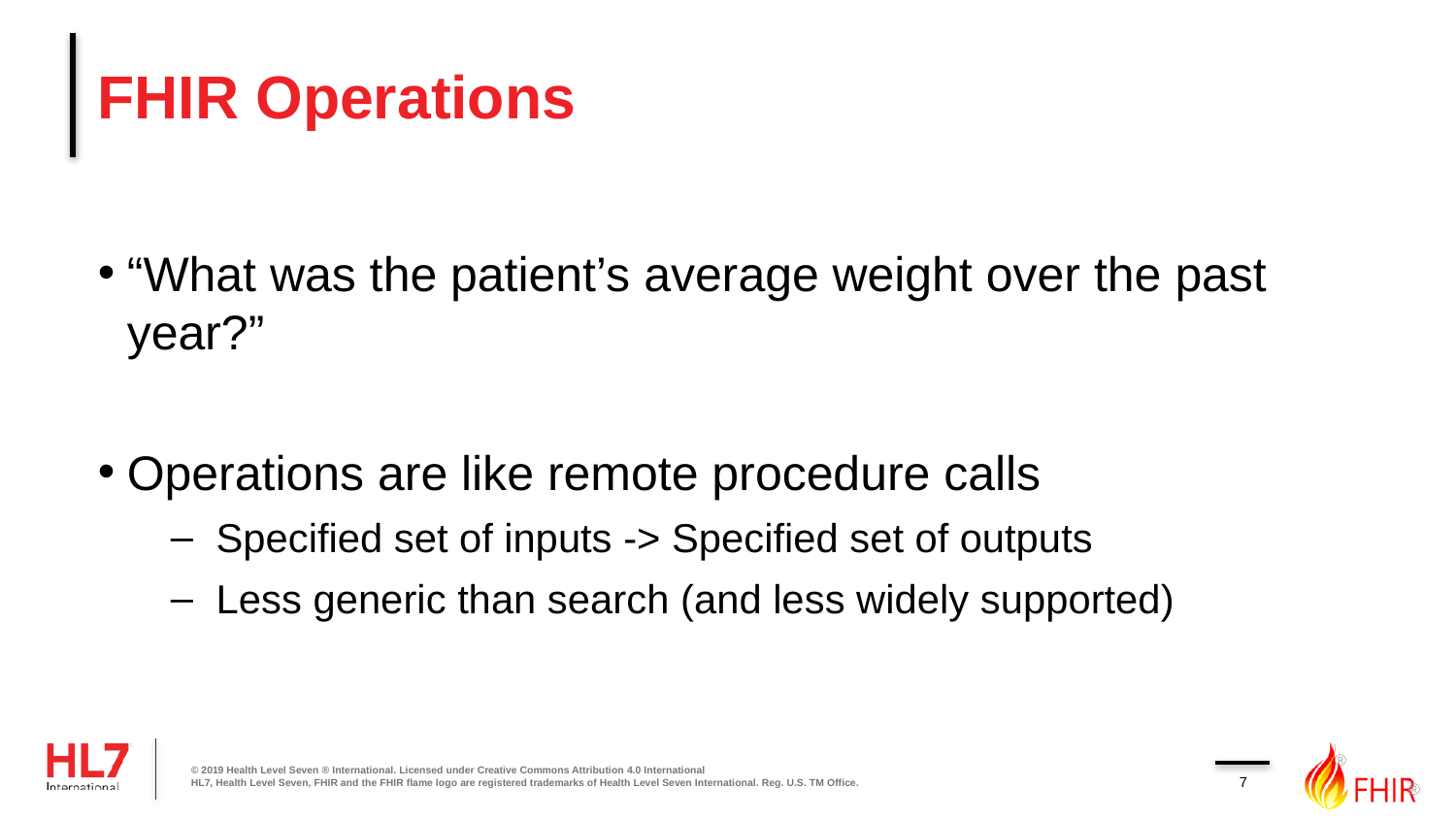

# FHIR Operations
“What was the patient’s average weight over the past year?”

Operations are like remote procedure calls
Specified set of inputs -> Specified set of outputs
Less generic than search (and less widely supported)
7
© 2019 Health Level Seven ® International. Licensed under Creative Commons Attribution 4.0 International
HL7, Health Level Seven, FHIR and the FHIR flame logo are registered trademarks of Health Level Seven International. Reg. U.S. TM Office.